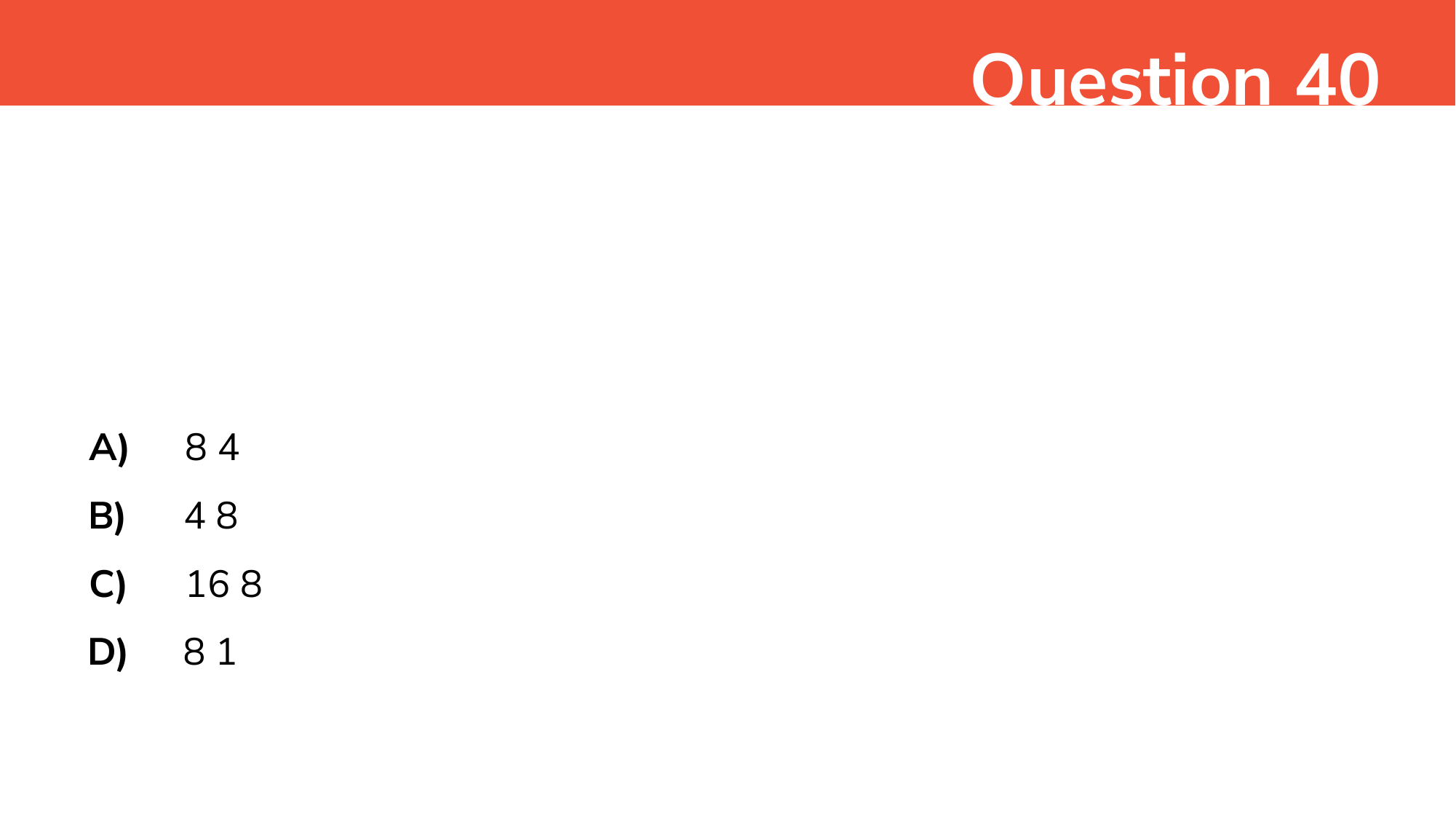

Question 40
A)
8 4
B)
4 8
C)
16 8
D)
8 1